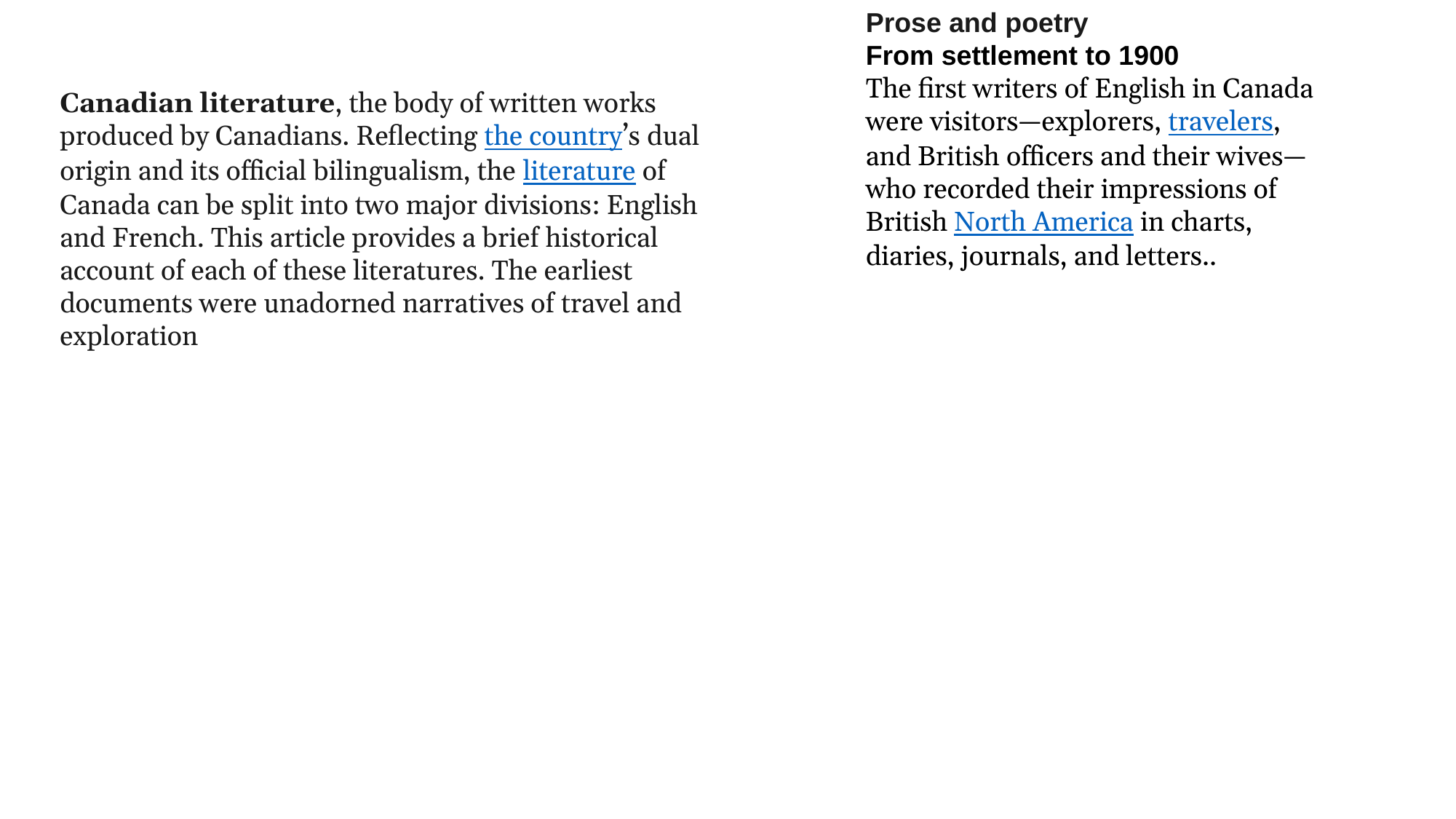

Prose and poetry
From settlement to 1900
The first writers of English in Canada were visitors—explorers, travelers, and British officers and their wives—who recorded their impressions of British North America in charts, diaries, journals, and letters..

Canadian literature, the body of written works produced by Canadians. Reflecting the country’s dual origin and its official bilingualism, the literature of Canada can be split into two major divisions: English and French. This article provides a brief historical account of each of these literatures. The earliest documents were unadorned narratives of travel and exploration